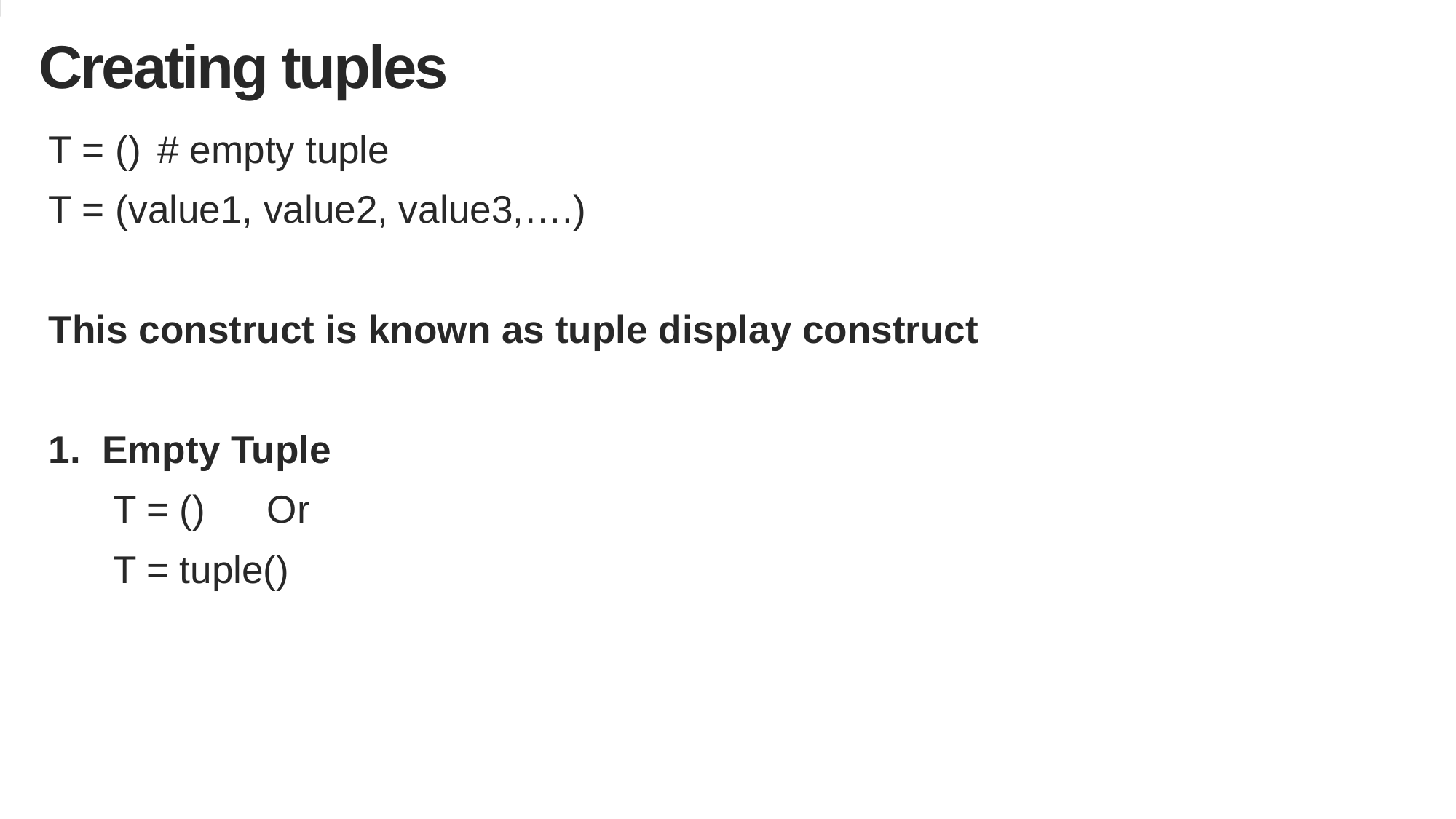

# Creating tuples
T = ()	# empty tuple
T = (value1, value2, value3,….)

This construct is known as tuple display construct

1.  Empty Tuple
      T = ()	Or
      T = tuple()